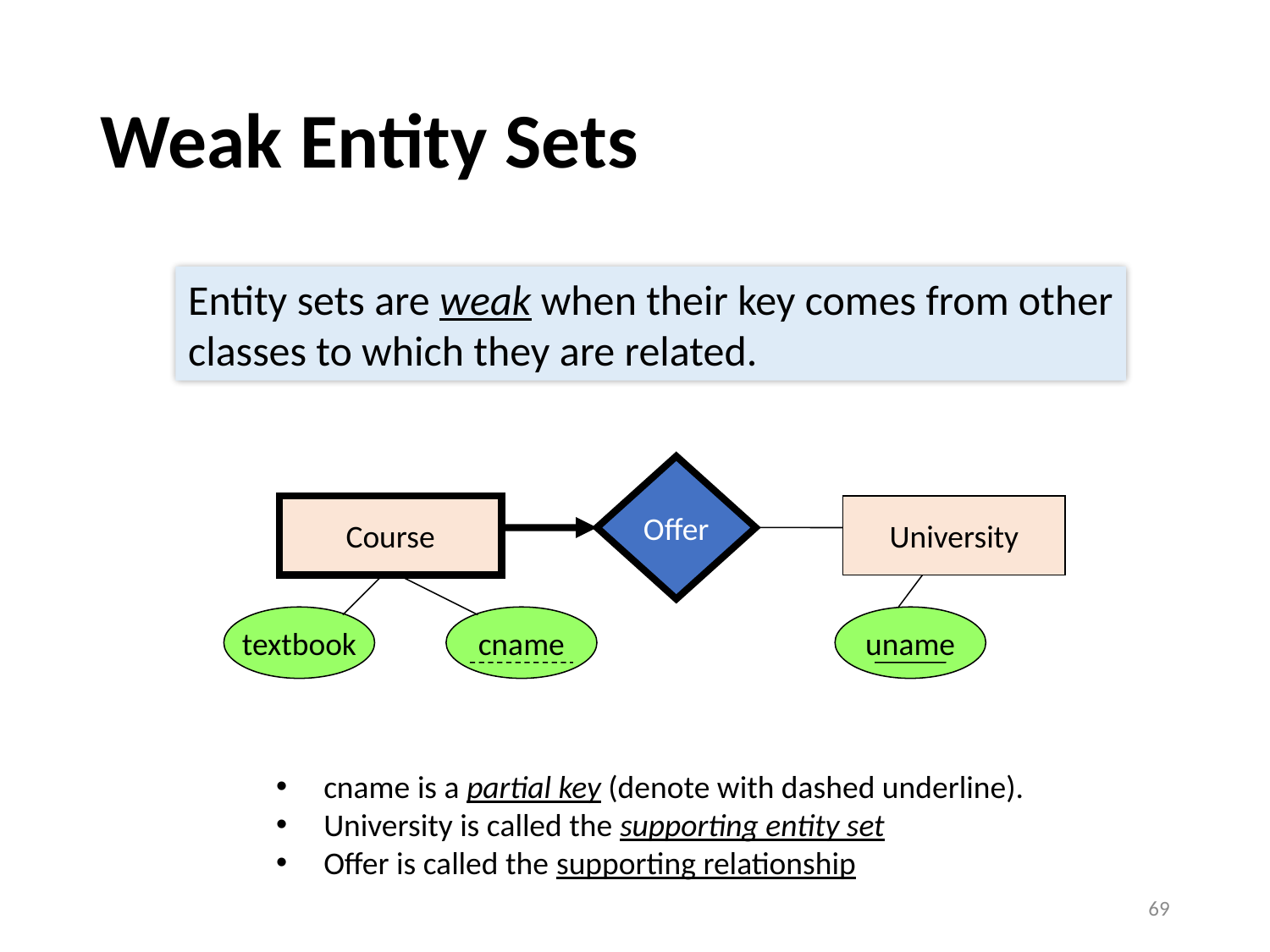

# Weak Entity Sets
Entity sets are weak when their key comes from other
classes to which they are related.
Offer
Course
University

textbook
cname
uname

cname is a partial key (denote with dashed underline).
University is called the supporting entity set
Offer is called the supporting relationship
69